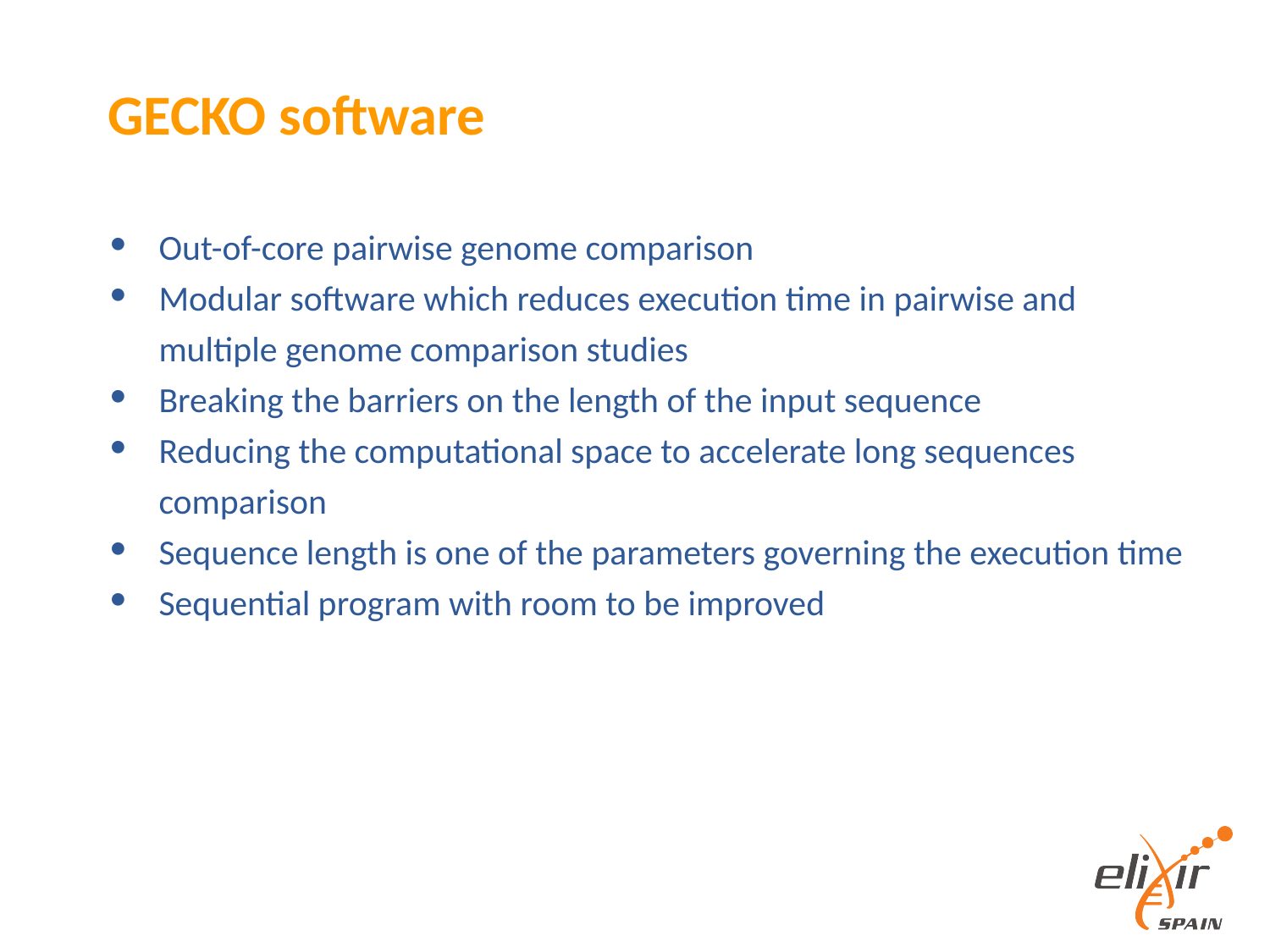

# GECKO software
Out-of-core pairwise genome comparison
Modular software which reduces execution time in pairwise and multiple genome comparison studies
Breaking the barriers on the length of the input sequence
Reducing the computational space to accelerate long sequences comparison
Sequence length is one of the parameters governing the execution time
Sequential program with room to be improved